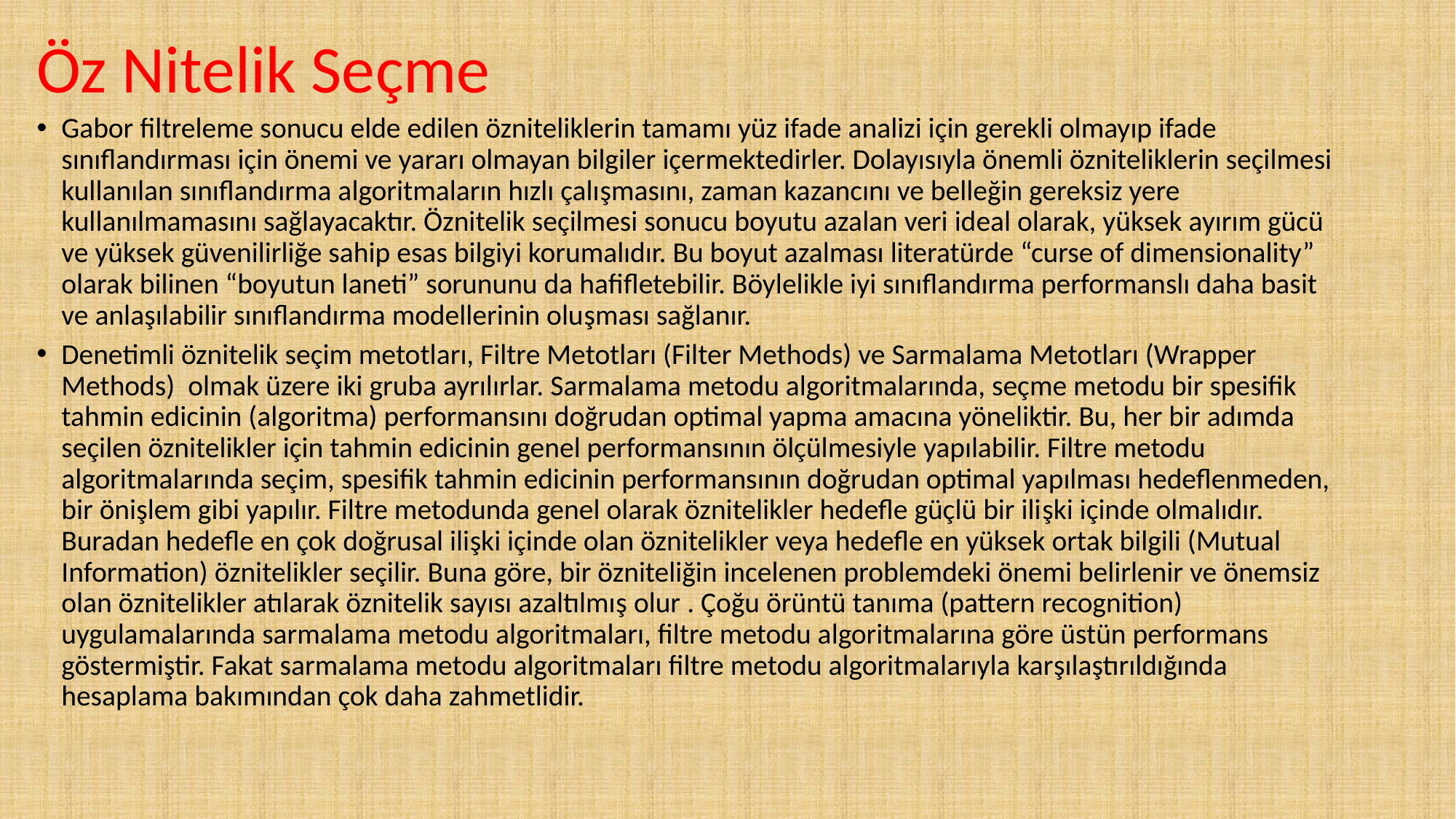

# Öz Nitelik Seçme
Gabor filtreleme sonucu elde edilen özniteliklerin tamamı yüz ifade analizi için gerekli olmayıp ifade sınıflandırması için önemi ve yararı olmayan bilgiler içermektedirler. Dolayısıyla önemli özniteliklerin seçilmesi kullanılan sınıflandırma algoritmaların hızlı çalışmasını, zaman kazancını ve belleğin gereksiz yere kullanılmamasını sağlayacaktır. Öznitelik seçilmesi sonucu boyutu azalan veri ideal olarak, yüksek ayırım gücü ve yüksek güvenilirliğe sahip esas bilgiyi korumalıdır. Bu boyut azalması literatürde “curse of dimensionality”  olarak bilinen “boyutun laneti” sorununu da hafifletebilir. Böylelikle iyi sınıflandırma performanslı daha basit ve anlaşılabilir sınıflandırma modellerinin oluşması sağlanır.
Denetimli öznitelik seçim metotları, Filtre Metotları (Filter Methods) ve Sarmalama Metotları (Wrapper Methods)  olmak üzere iki gruba ayrılırlar. Sarmalama metodu algoritmalarında, seçme metodu bir spesifik tahmin edicinin (algoritma) performansını doğrudan optimal yapma amacına yöneliktir. Bu, her bir adımda seçilen öznitelikler için tahmin edicinin genel performansının ölçülmesiyle yapılabilir. Filtre metodu algoritmalarında seçim, spesifik tahmin edicinin performansının doğrudan optimal yapılması hedeflenmeden, bir önişlem gibi yapılır. Filtre metodunda genel olarak öznitelikler hedefle güçlü bir ilişki içinde olmalıdır. Buradan hedefle en çok doğrusal ilişki içinde olan öznitelikler veya hedefle en yüksek ortak bilgili (Mutual Information) öznitelikler seçilir. Buna göre, bir özniteliğin incelenen problemdeki önemi belirlenir ve önemsiz olan öznitelikler atılarak öznitelik sayısı azaltılmış olur . Çoğu örüntü tanıma (pattern recognition) uygulamalarında sarmalama metodu algoritmaları, filtre metodu algoritmalarına göre üstün performans göstermiştir. Fakat sarmalama metodu algoritmaları filtre metodu algoritmalarıyla karşılaştırıldığında hesaplama bakımından çok daha zahmetlidir.